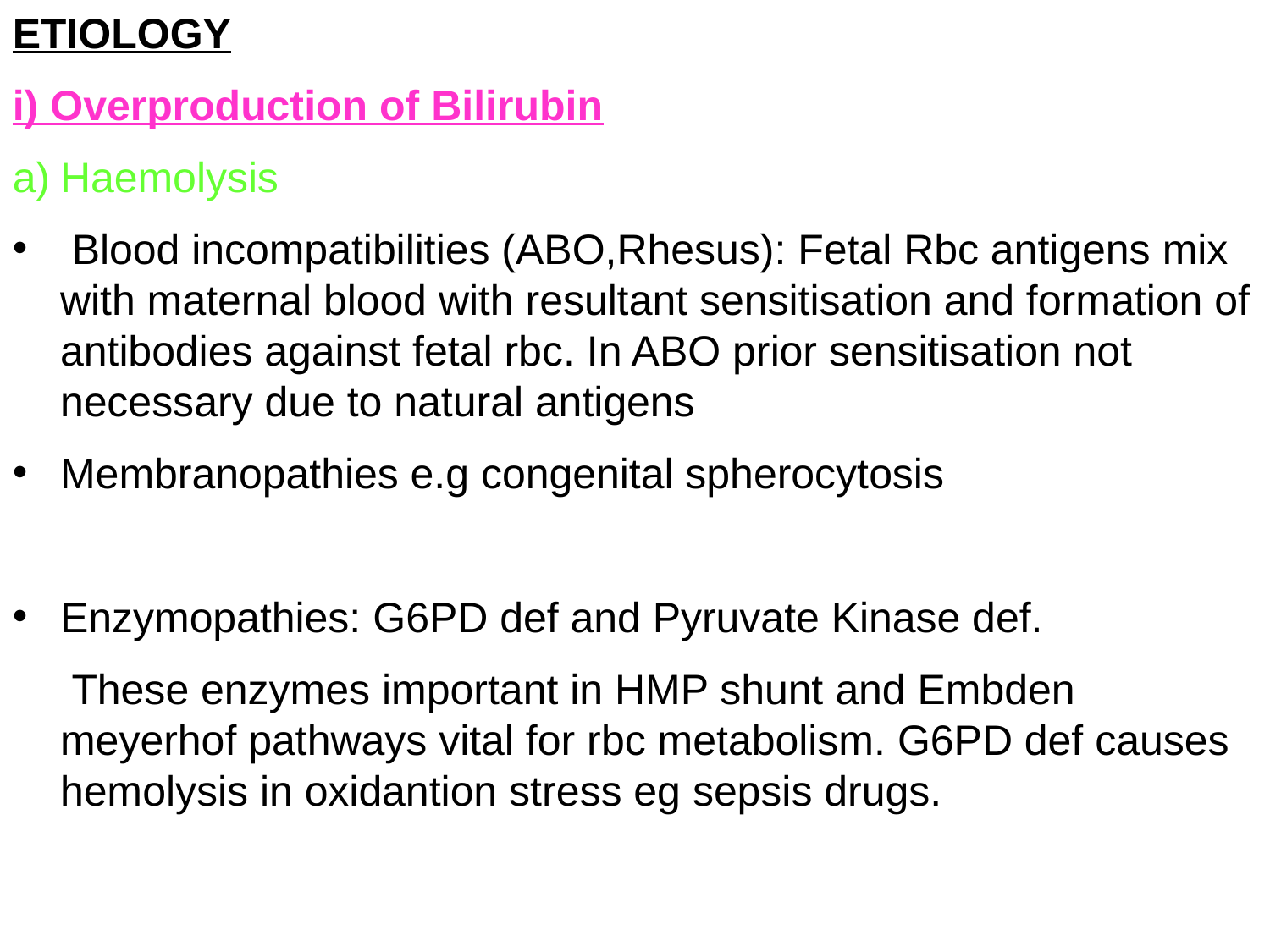

ETIOLOGY
i) Overproduction of Bilirubin
Haemolysis
 Blood incompatibilities (ABO,Rhesus): Fetal Rbc antigens mix with maternal blood with resultant sensitisation and formation of antibodies against fetal rbc. In ABO prior sensitisation not necessary due to natural antigens
Membranopathies e.g congenital spherocytosis

Enzymopathies: G6PD def and Pyruvate Kinase def.
     These enzymes important in HMP shunt and Embden meyerhof pathways vital for rbc metabolism. G6PD def causes hemolysis in oxidantion stress eg sepsis drugs.